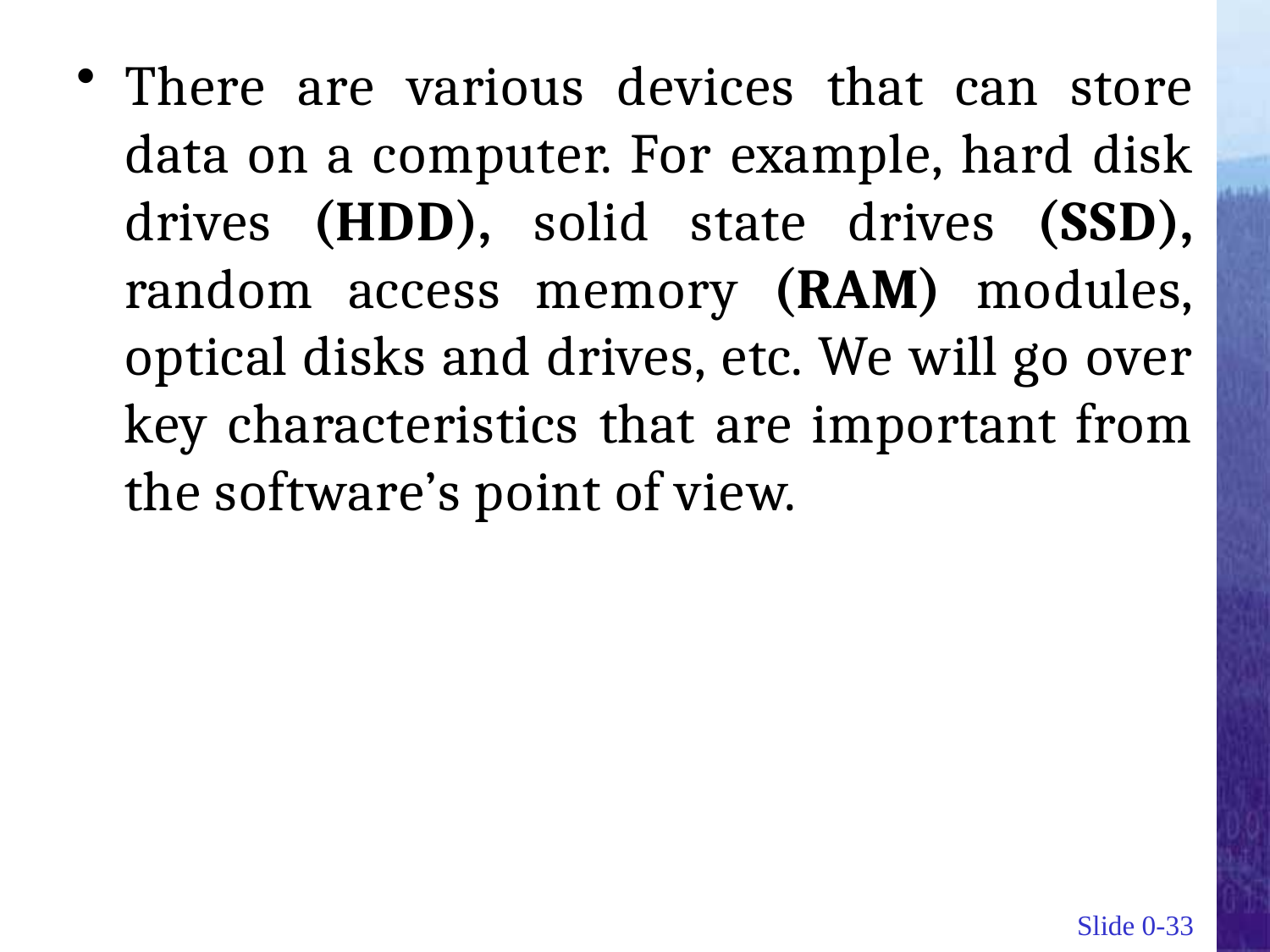

There are various devices that can store data on a computer. For example, hard disk drives (HDD), solid state drives (SSD), random access memory (RAM) modules, optical disks and drives, etc. We will go over key characteristics that are important from the software’s point of view.